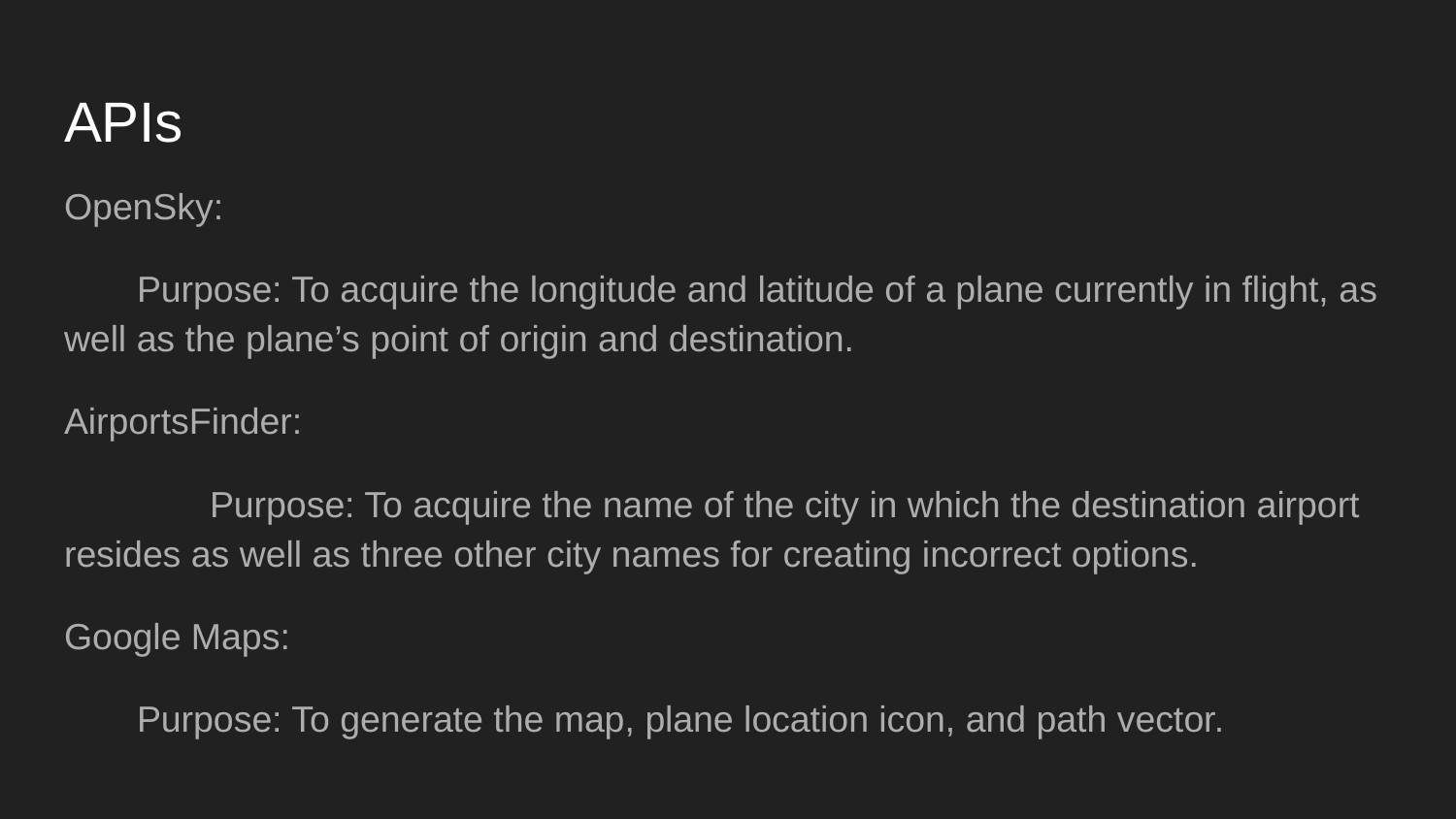

# APIs
OpenSky:
Purpose: To acquire the longitude and latitude of a plane currently in flight, as well as the plane’s point of origin and destination.
AirportsFinder:
	Purpose: To acquire the name of the city in which the destination airport resides as well as three other city names for creating incorrect options.
Google Maps:
Purpose: To generate the map, plane location icon, and path vector.